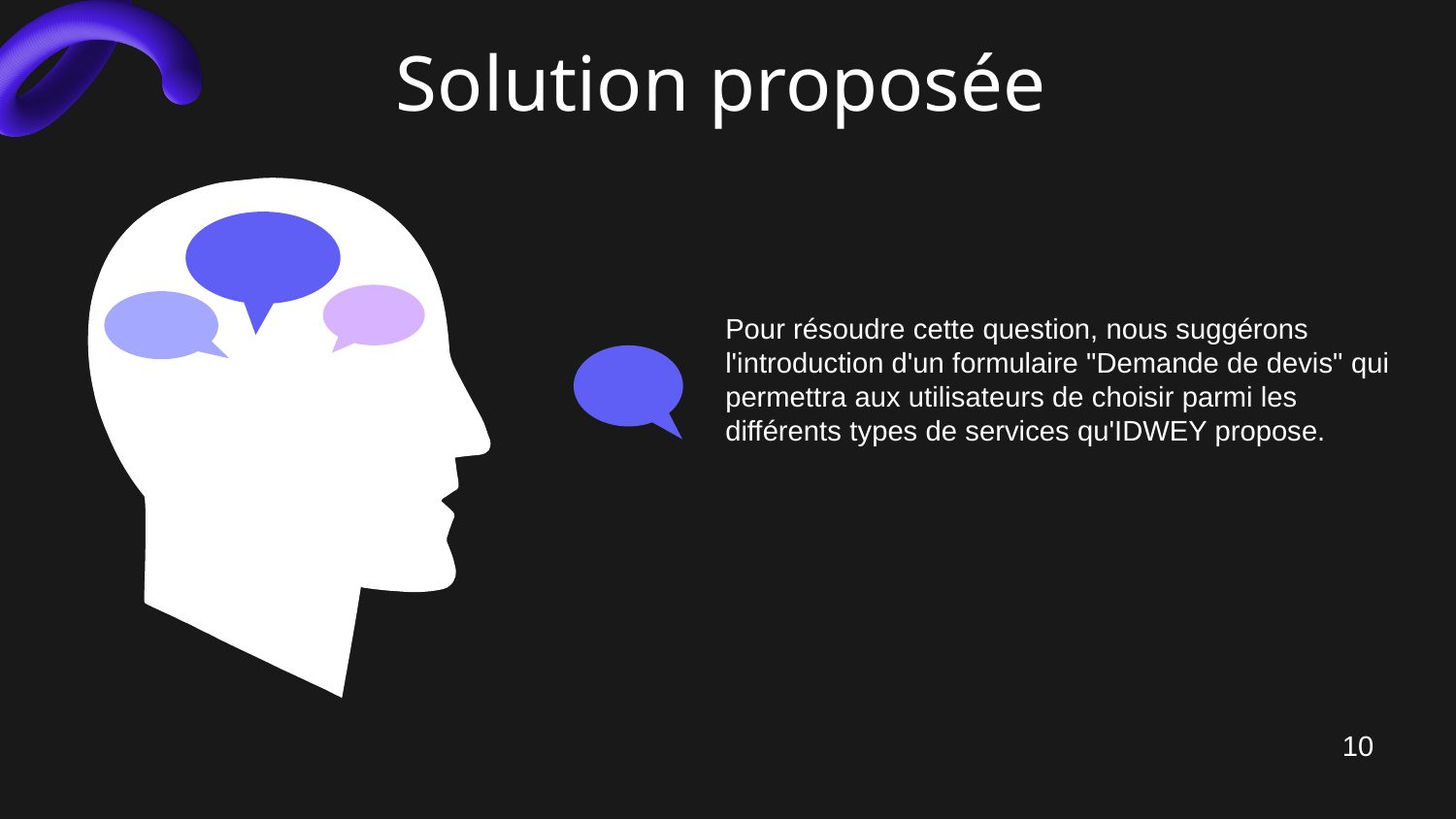

Solution proposée

Pour résoudre cette question, nous suggérons l'introduction d'un formulaire "Demande de devis" qui permettra aux utilisateurs de choisir parmi les différents types de services qu'IDWEY propose.

10